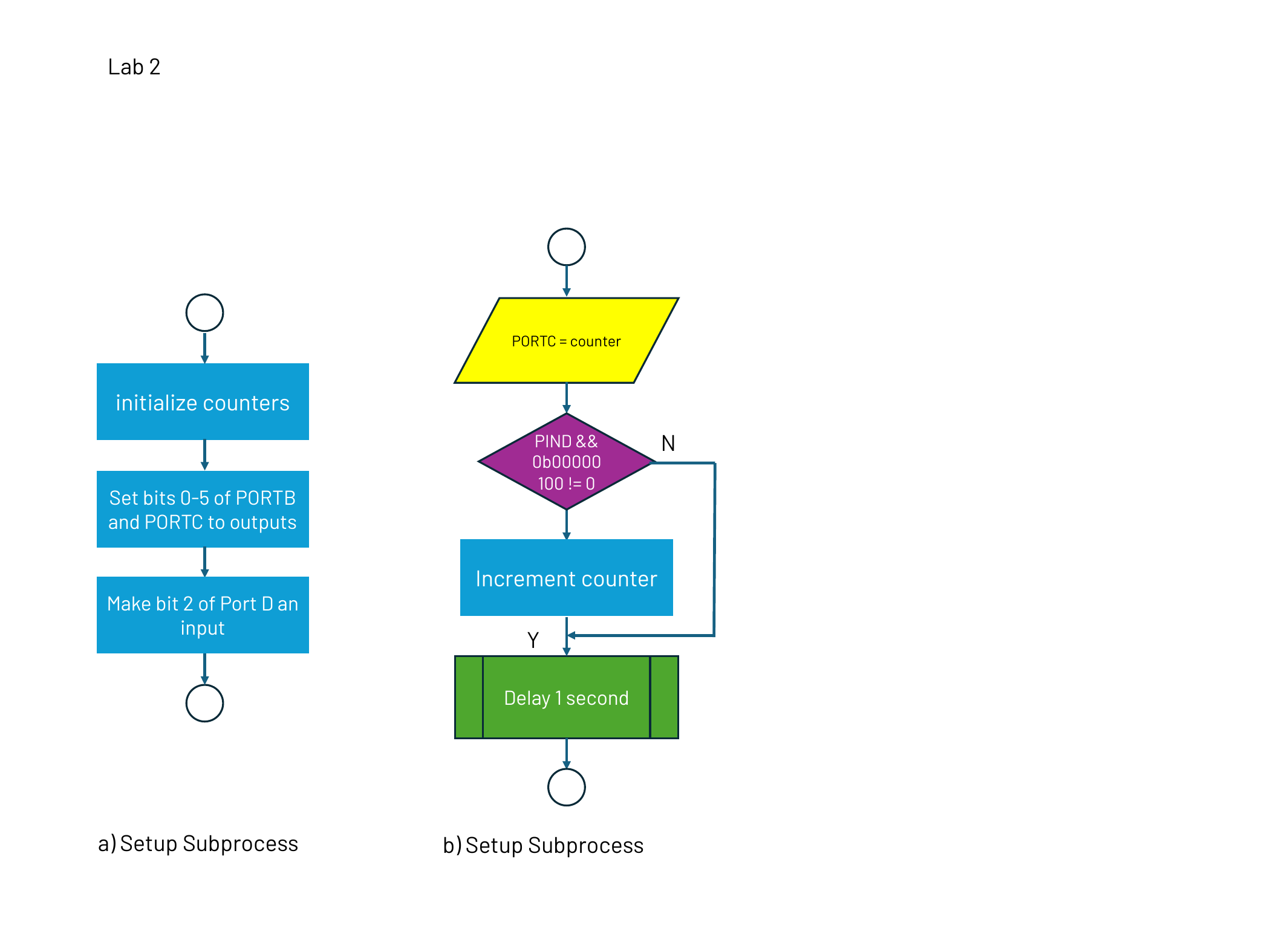

Lab 2

initialize counters
Set bits 0-5 of PORTB and PORTC to outputs
Make bit 2 of Port D an input

PORTC = counter
PIND && 0b00000100 != 0
N
Increment counter
Y
Delay 1 second

a) Setup Subprocess
b) Setup Subprocess